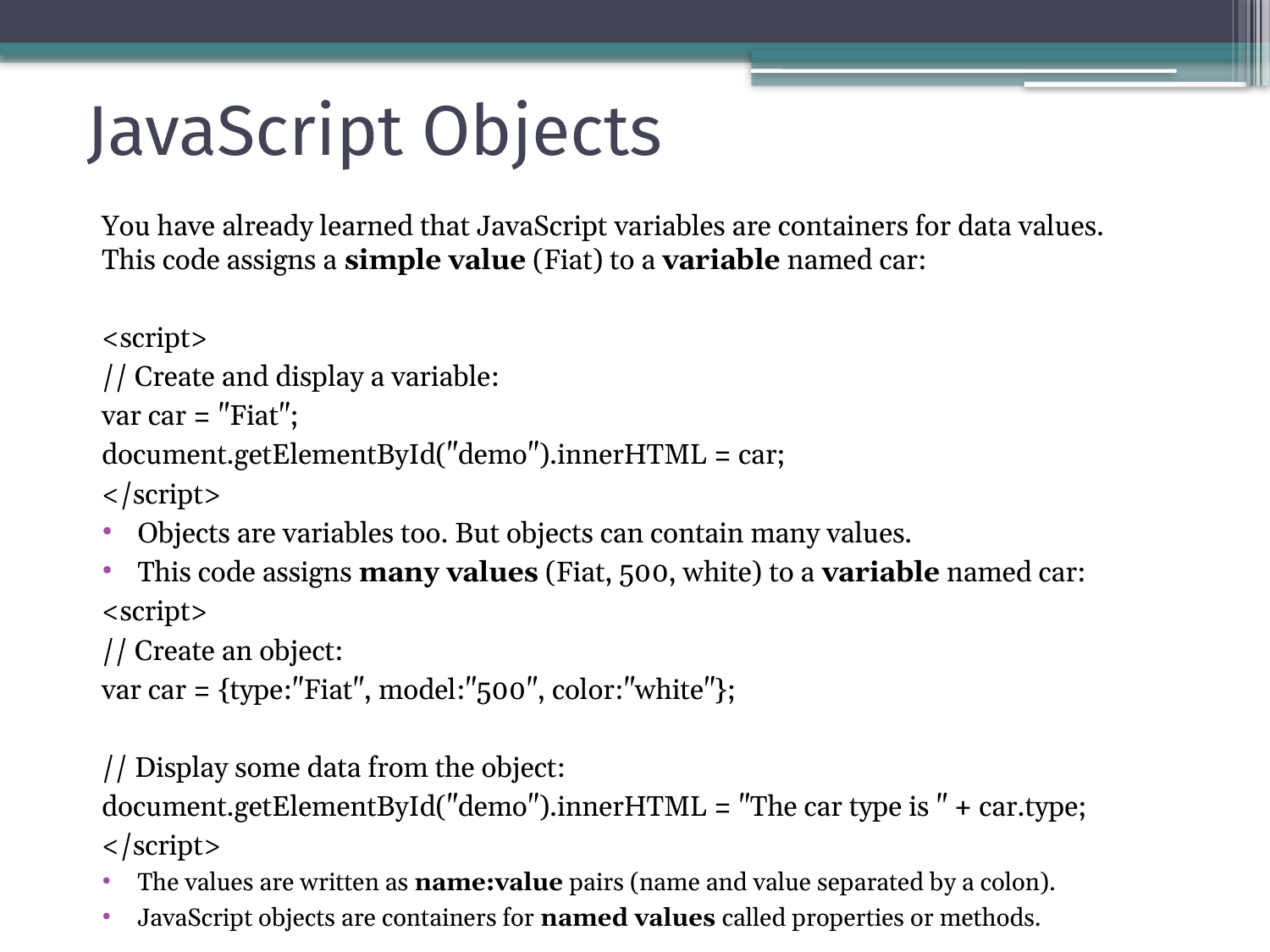

# JavaScript Objects
You have already learned that JavaScript variables are containers for data values.
This code assigns a simple value (Fiat) to a variable named car:

<script>
// Create and display a variable:
var car = "Fiat";
document.getElementById("demo").innerHTML = car;
</script>
Objects are variables too. But objects can contain many values.
This code assigns many values (Fiat, 500, white) to a variable named car:
<script>
// Create an object:
var car = {type:"Fiat", model:"500", color:"white"};

// Display some data from the object:
document.getElementById("demo").innerHTML = "The car type is " + car.type;
</script>
The values are written as name:value pairs (name and value separated by a colon).
JavaScript objects are containers for named values called properties or methods.